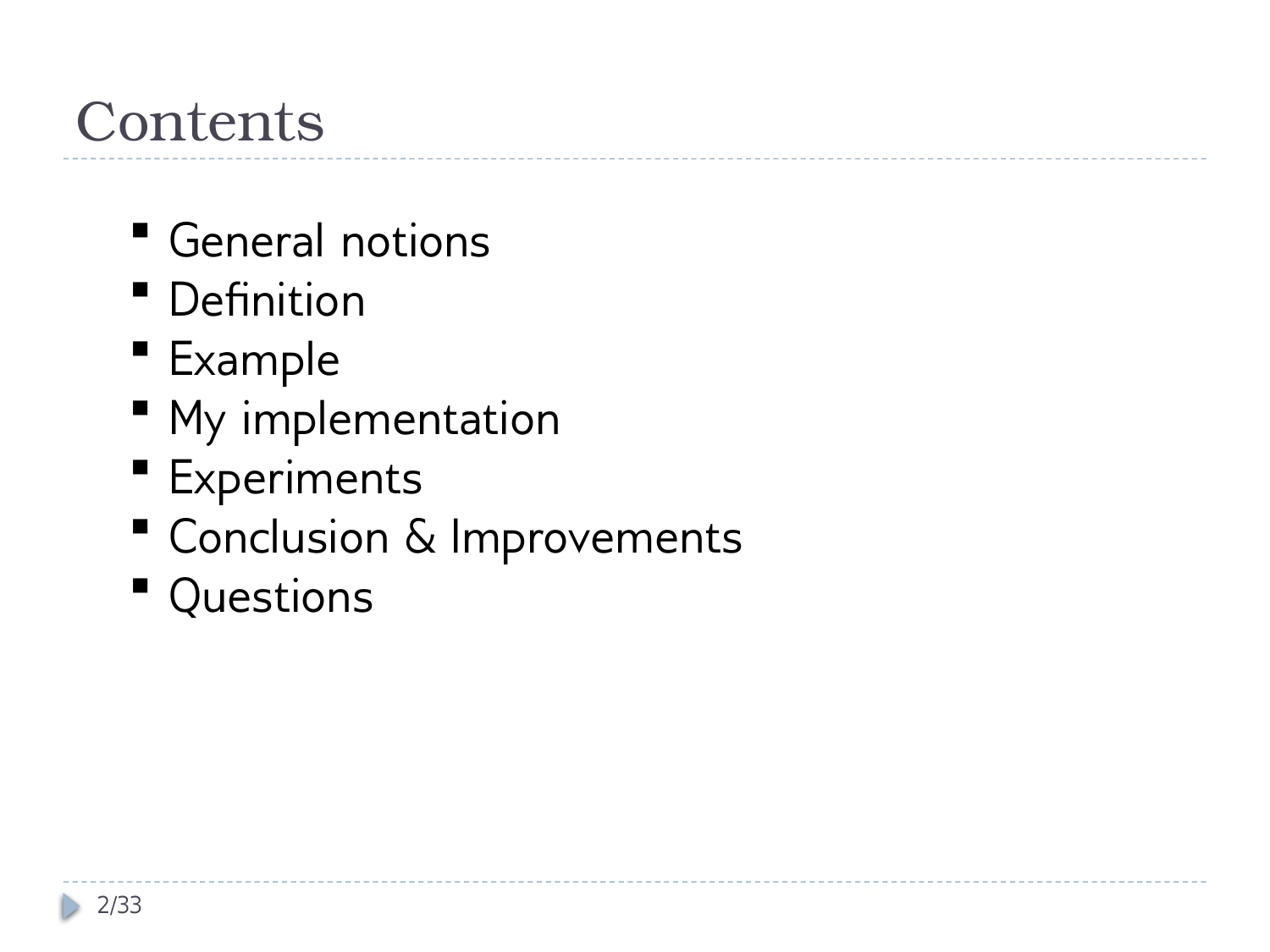

# Contents
General notions
Definition
Example
My implementation
Experiments
Conclusion & Improvements
Questions
2/33